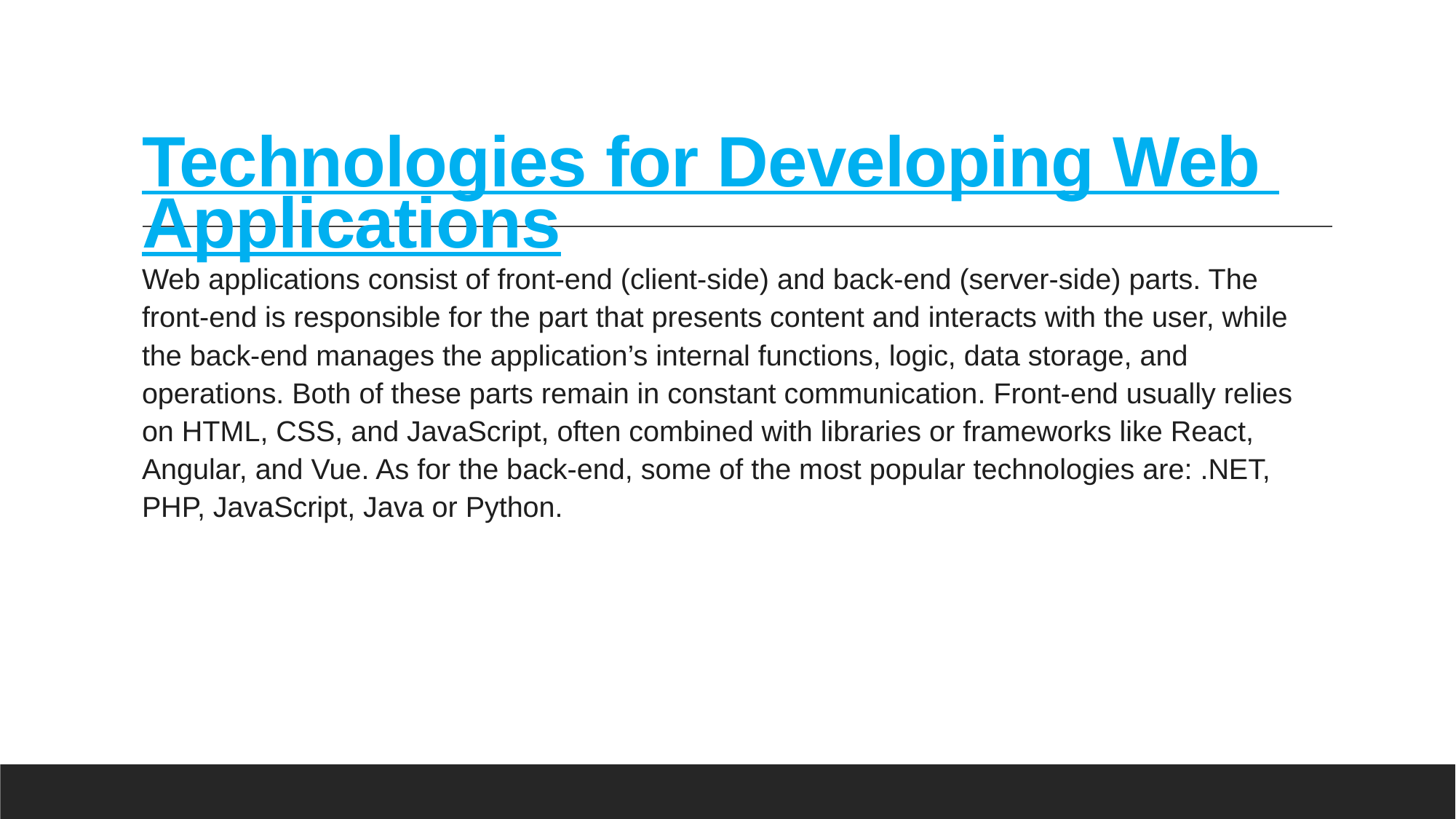

# Technologies for Developing Web Applications
Web applications consist of front-end (client-side) and back-end (server-side) parts. The front-end is responsible for the part that presents content and interacts with the user, while the back-end manages the application’s internal functions, logic, data storage, and operations. Both of these parts remain in constant communication. Front-end usually relies on HTML, CSS, and JavaScript, often combined with libraries or frameworks like React, Angular, and Vue. As for the back-end, some of the most popular technologies are: .NET, PHP, JavaScript, Java or Python.